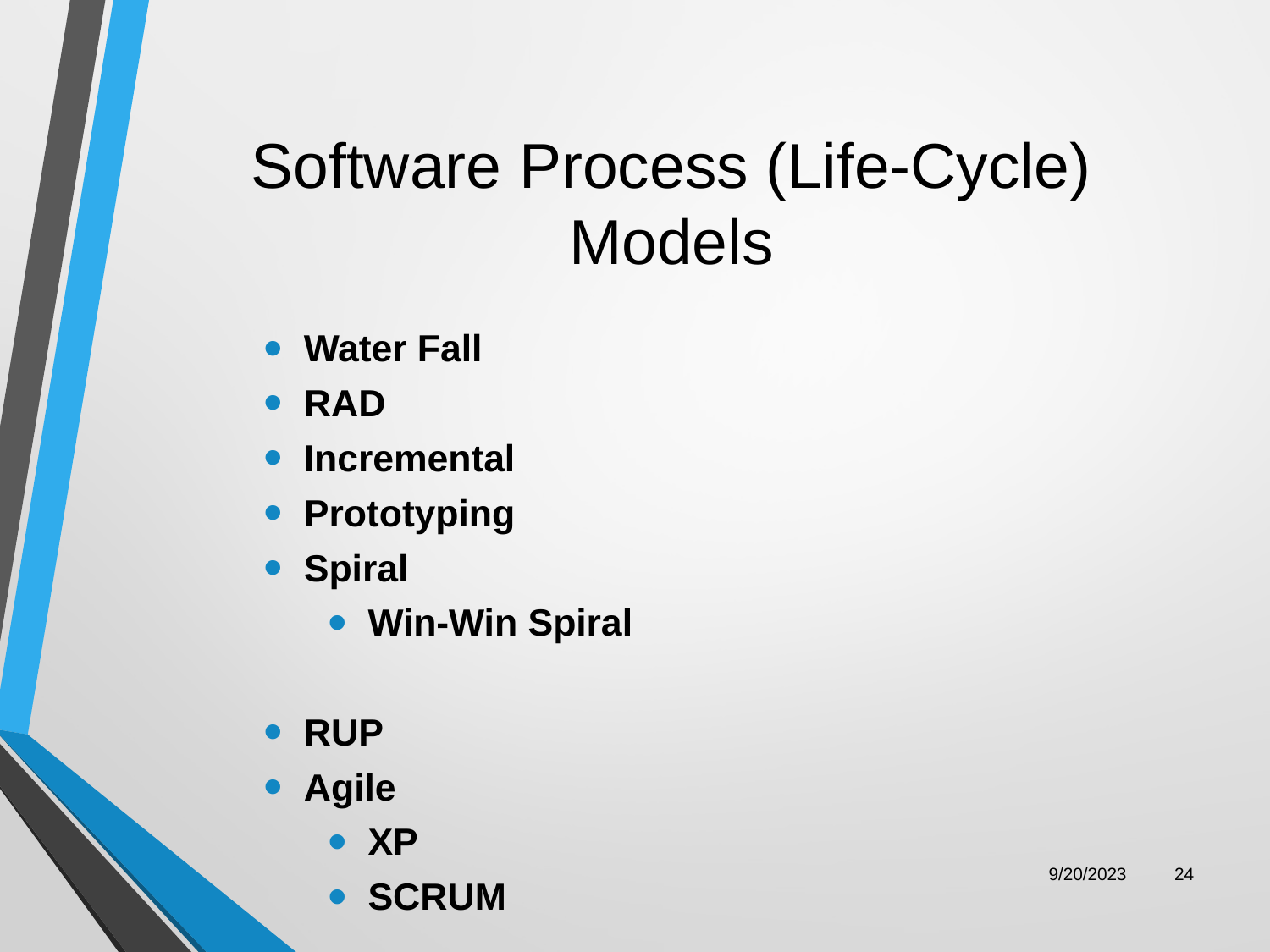

# Software Process (Life-Cycle) Models

Water Fall
RAD
Incremental
Prototyping
Spiral
Win-Win Spiral

RUP
Agile
XP
SCRUM

9/20/2023
24